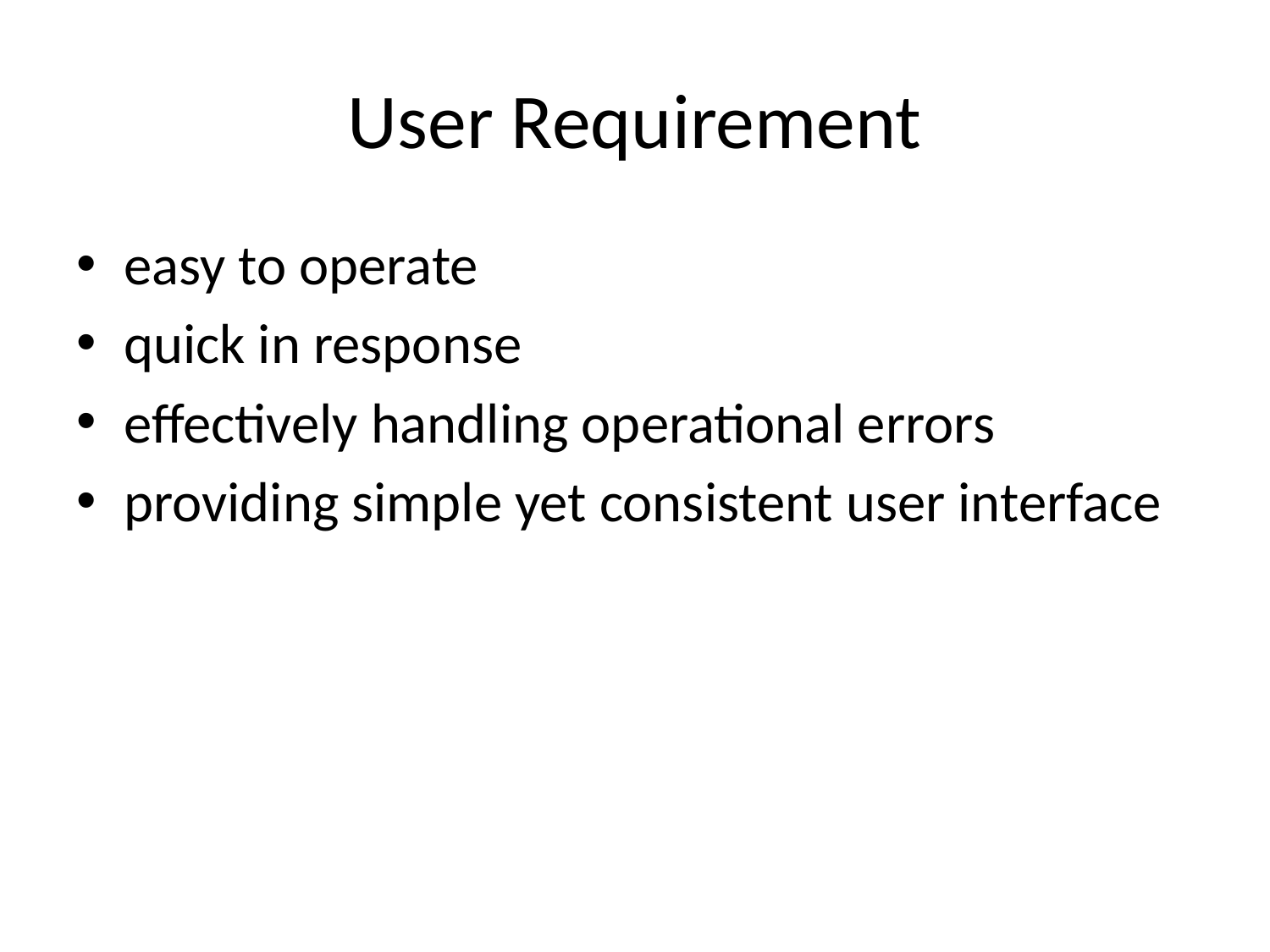

# User Requirement
easy to operate
quick in response
effectively handling operational errors
providing simple yet consistent user interface